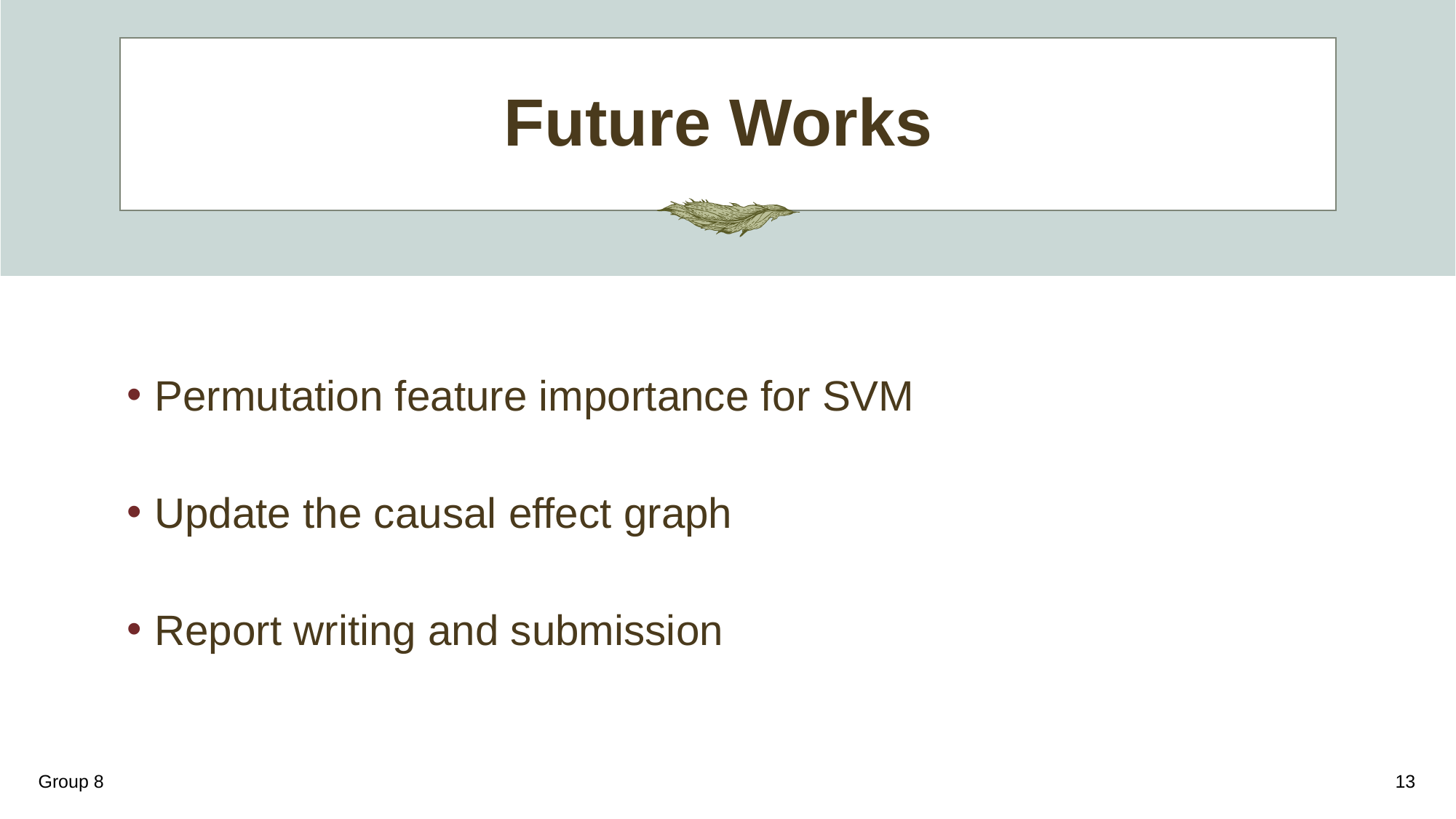

# Future Works
Permutation feature importance for SVM
Update the causal effect graph
Report writing and submission
Group 8
13